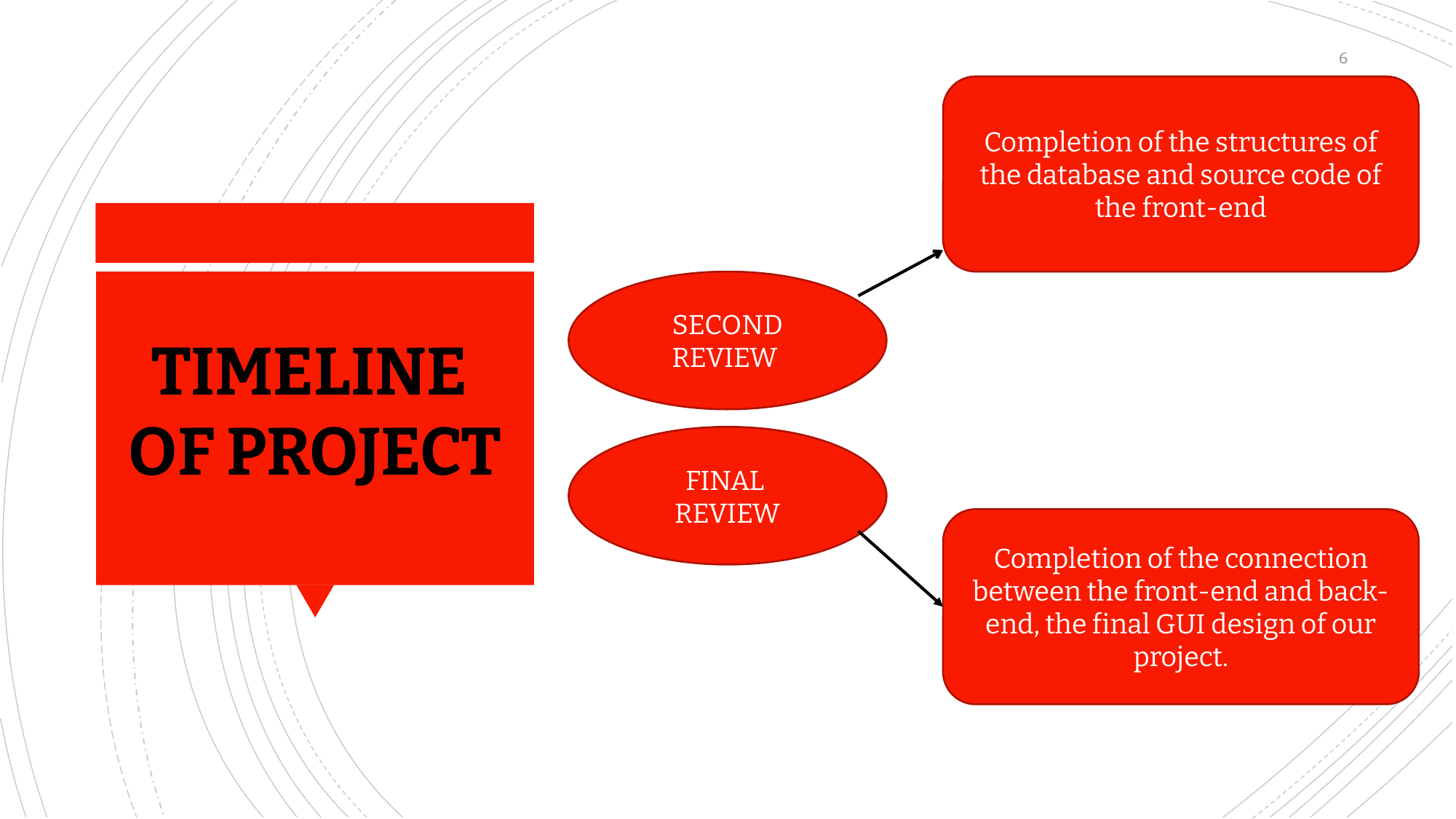

6
Completion of the structures of the database and source code of the front-end
SECOND REVIEW
TIMELINE
OF PROJECT
FINAL
REVIEW
Completion of the connection between the front-end and back-end, the final GUI design of our project.